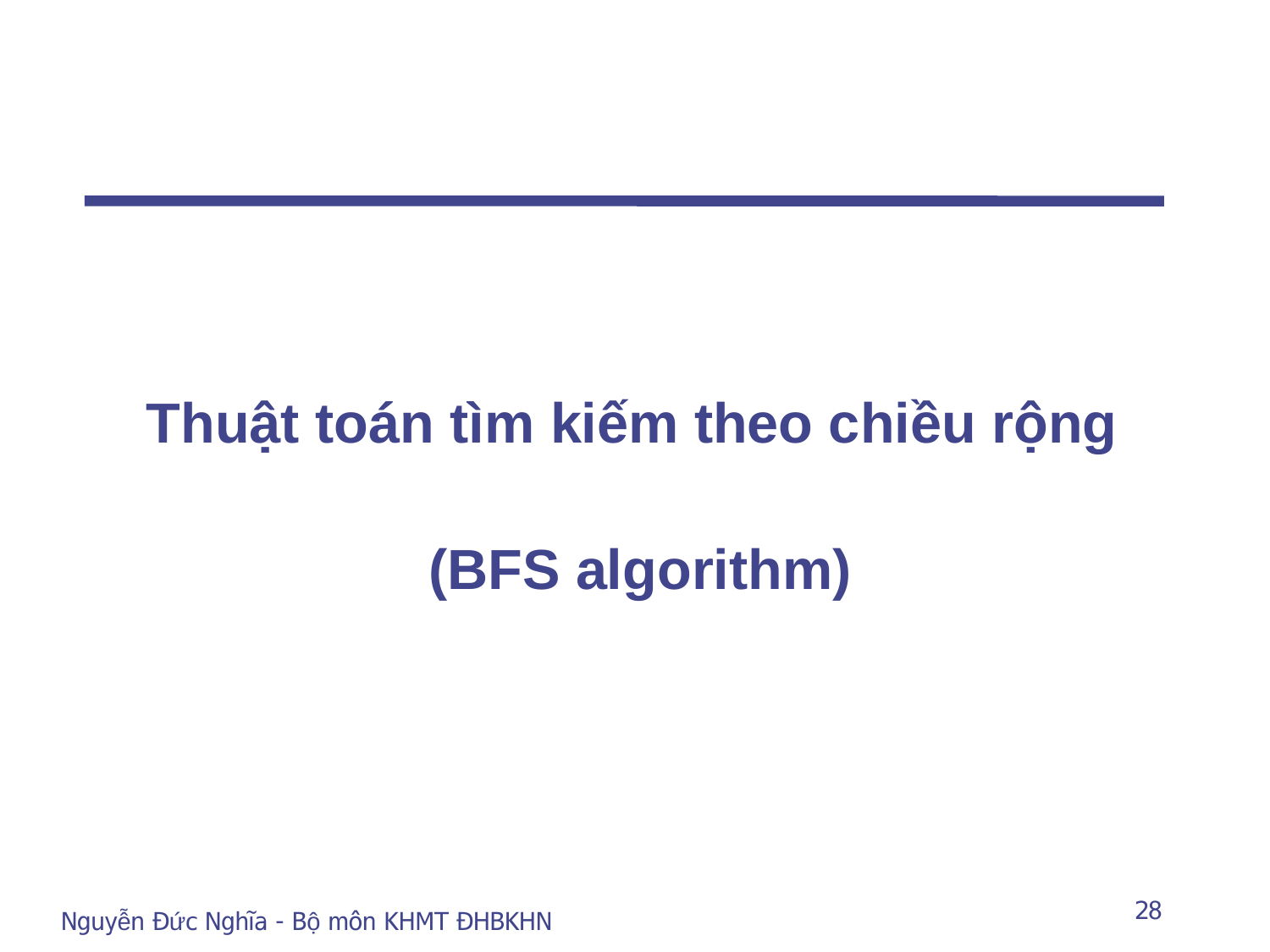

#

Thuật toán tìm kiếm theo chiều rộng
(BFS algorithm)
28
Nguyễn Đức Nghĩa - Bộ môn KHMT ĐHBKHN